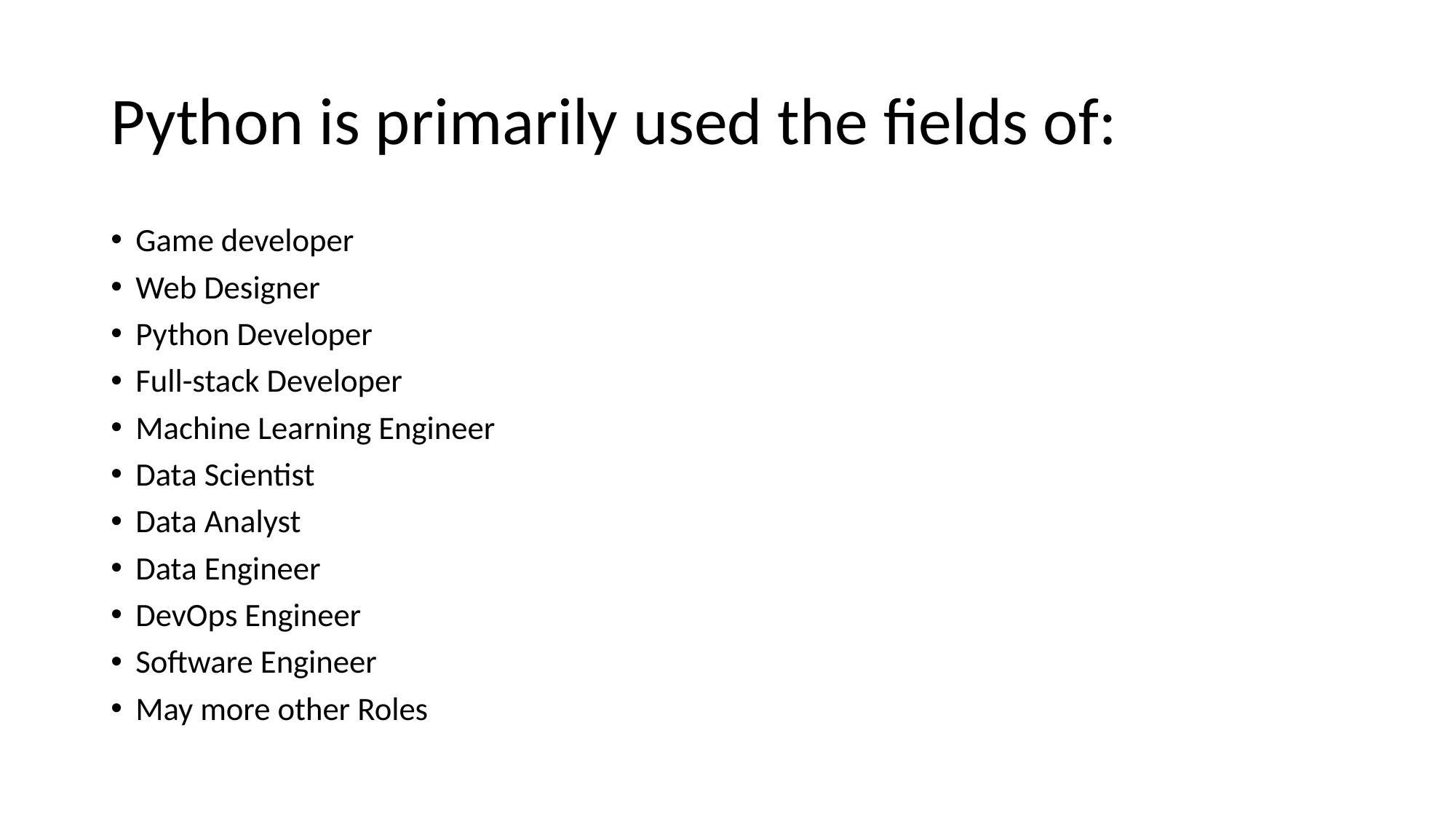

# Python is primarily used the fields of:
Game developer
Web Designer
Python Developer
Full-stack Developer
Machine Learning Engineer
Data Scientist
Data Analyst
Data Engineer
DevOps Engineer
Software Engineer
May more other Roles